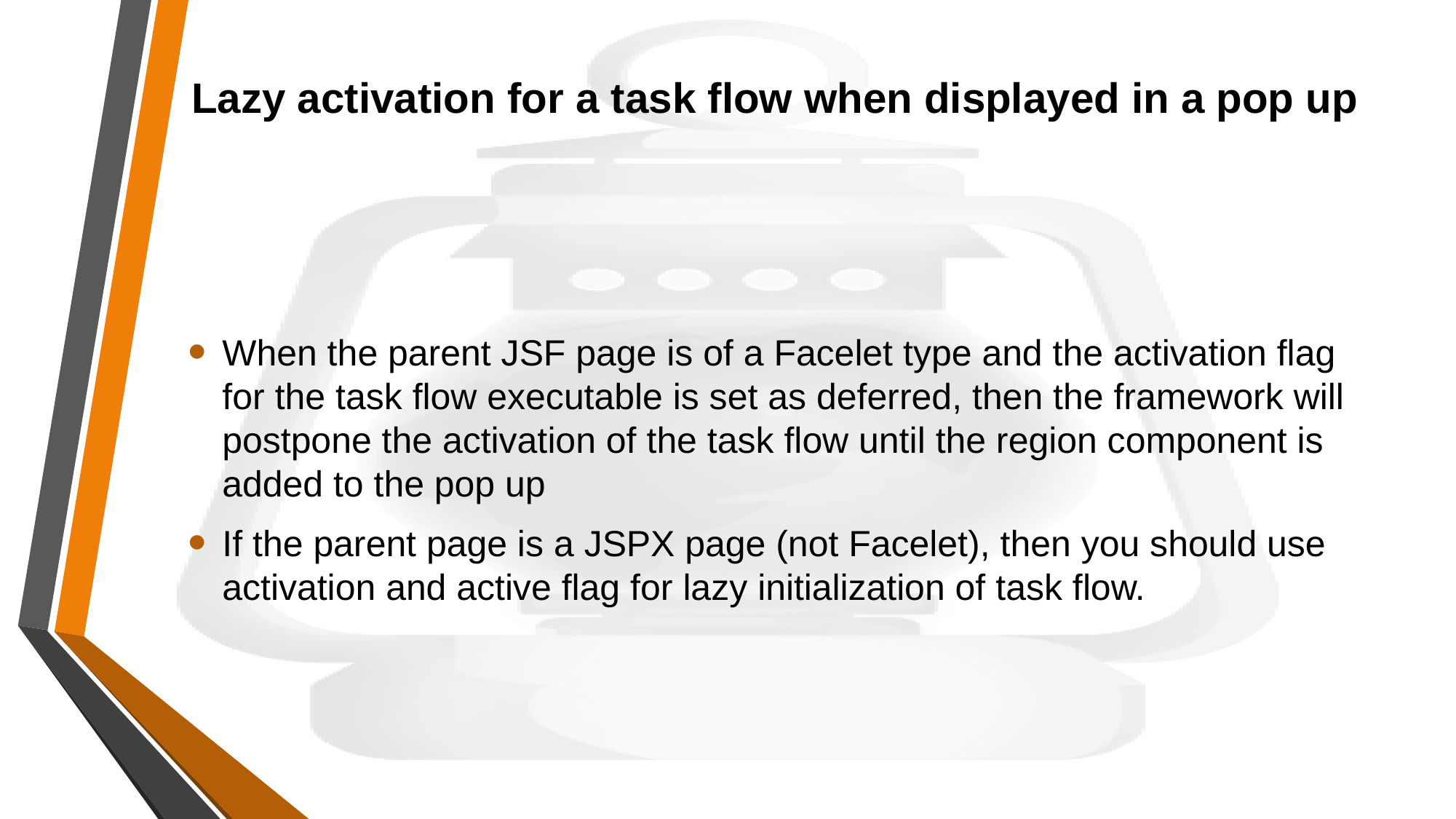

# Lazy activation for a task flow when displayed in a pop up
When the parent JSF page is of a Facelet type and the activation flag for the task flow executable is set as deferred, then the framework will postpone the activation of the task flow until the region component is added to the pop up
If the parent page is a JSPX page (not Facelet), then you should use activation and active flag for lazy initialization of task flow.